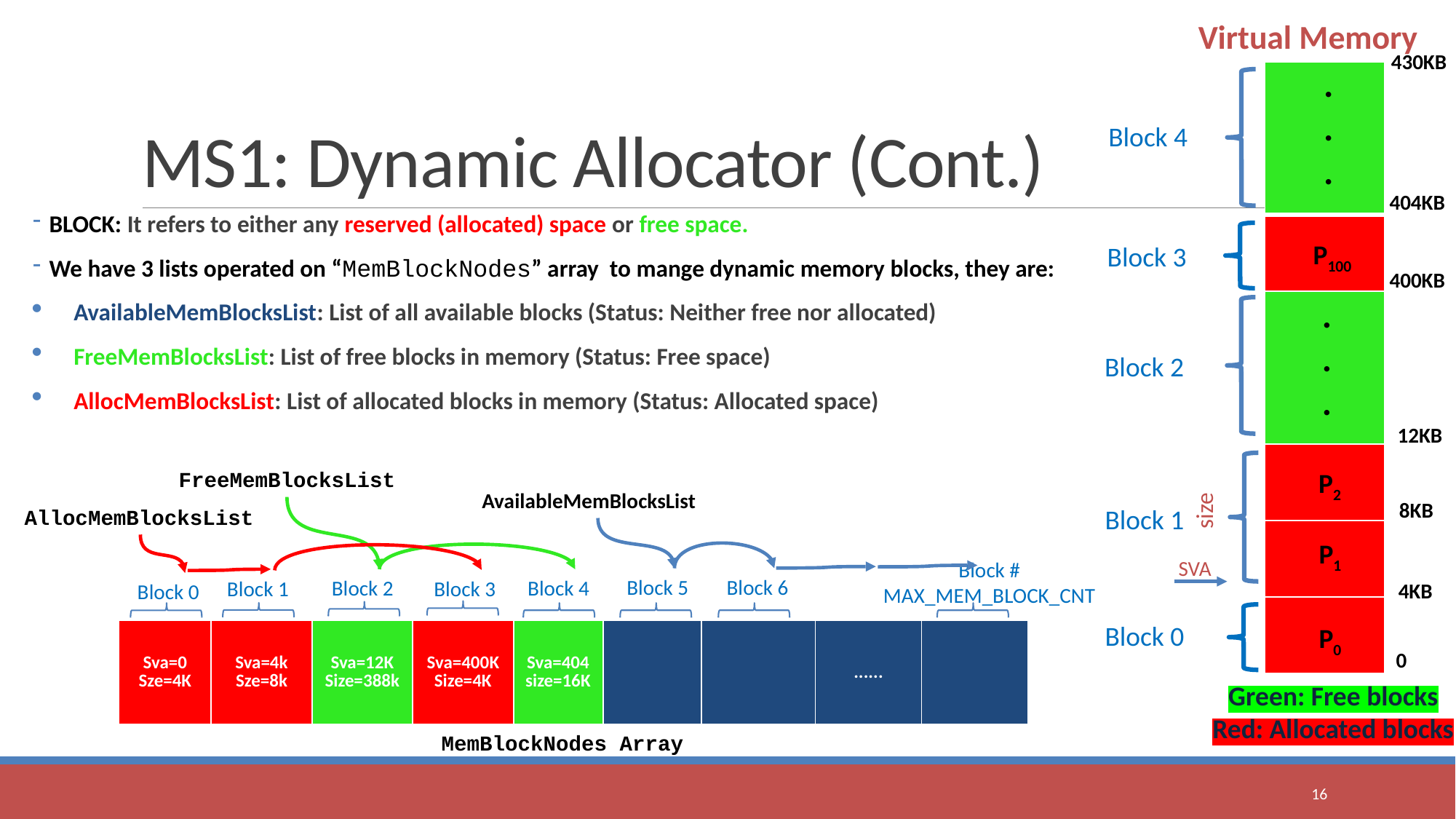

Virtual Memory
# MS1: Dynamic Allocator (Cont.)
430KB
.
.
.

|  |
| --- |
|  |
|  |
|  |
|  |
|  |

Block 4
404KB
 BLOCK: It refers to either any reserved (allocated) space or free space.
 We have 3 lists operated on “MemBlockNodes” array  to mange dynamic memory blocks, they are:
AvailableMemBlocksList: List of all available blocks (Status: Neither free nor allocated)
FreeMemBlocksList: List of free blocks in memory (Status: Free space)
AllocMemBlocksList: List of allocated blocks in memory (Status: Allocated space)

P100
Block 3
400KB
.
.
.

Block 2
12KB

FreeMemBlocksList
P2
AvailableMemBlocksList
size
8KB
Block 1
AllocMemBlocksList
P1
SVA
Block # MAX_MEM_BLOCK_CNT
Block 5
Block 6
Block 2
Block 4
Block 3
Block 1
4KB

Block 0

Block 0
P0
| Sva=0 Sze=4K | Sva=4k Sze=8k | Sva=12K Size=388k | Sva=400K Size=4K | Sva=404 size=16K |  |  | ...... |  |
| --- | --- | --- | --- | --- | --- | --- | --- | --- |
0
Green: Free blocks
Red: Allocated blocks
MemBlockNodes Array
16